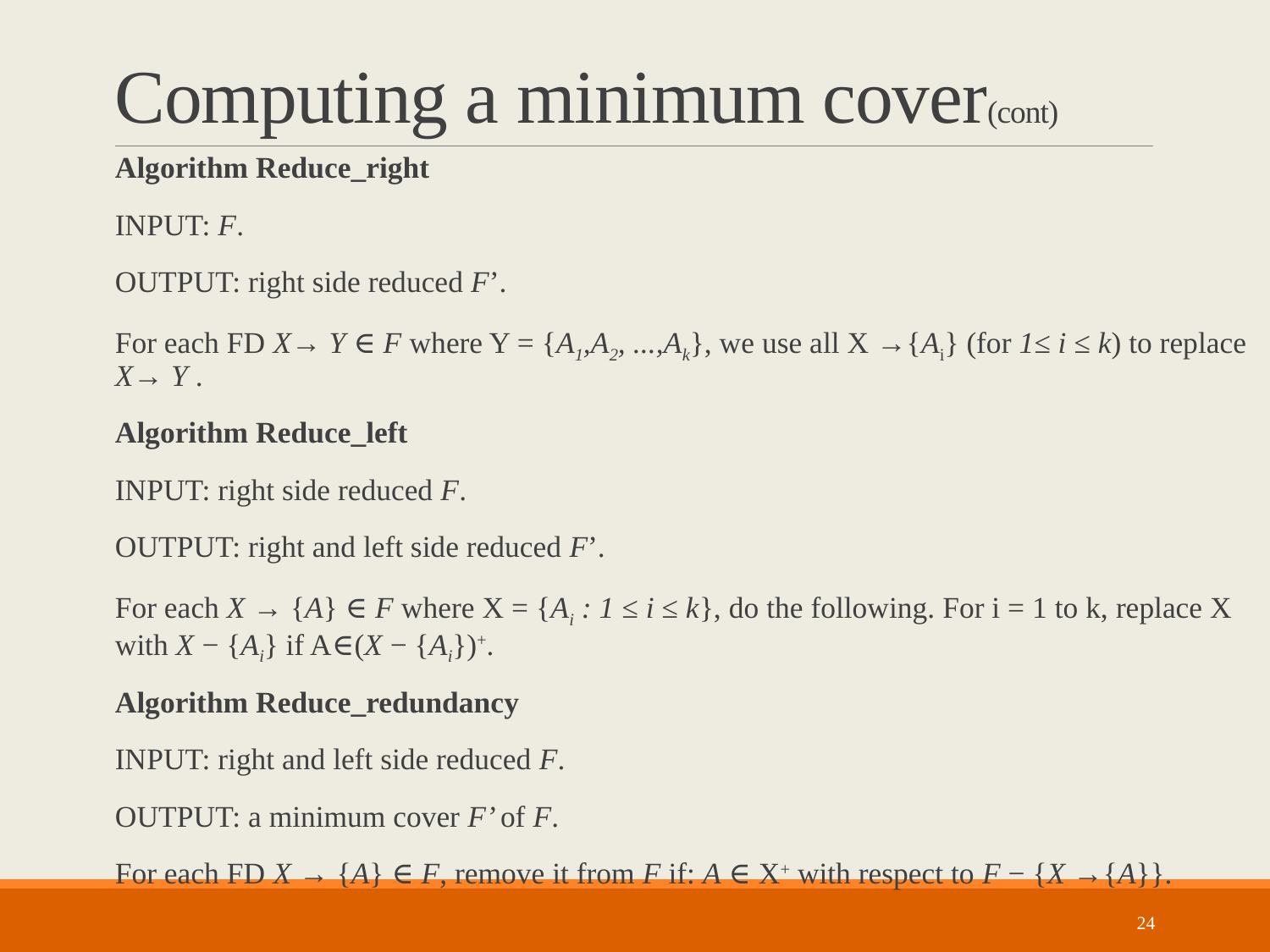

# Computing a minimum cover(cont)
Algorithm Reduce_right
INPUT: F.
OUTPUT: right side reduced F’.
For each FD X→ Y ∈ F where Y = {A1,A2, ...,Ak}, we use all X →{Ai} (for 1≤ i ≤ k) to replace X→ Y .
Algorithm Reduce_left
INPUT: right side reduced F.
OUTPUT: right and left side reduced F’.
For each X → {A} ∈ F where X = {Ai : 1 ≤ i ≤ k}, do the following. For i = 1 to k, replace X with X − {Ai} if A∈(X − {Ai})+.
Algorithm Reduce_redundancy
INPUT: right and left side reduced F.
OUTPUT: a minimum cover F’ of F.
For each FD X → {A} ∈ F, remove it from F if: A ∈ X+ with respect to F − {X →{A}}.
24